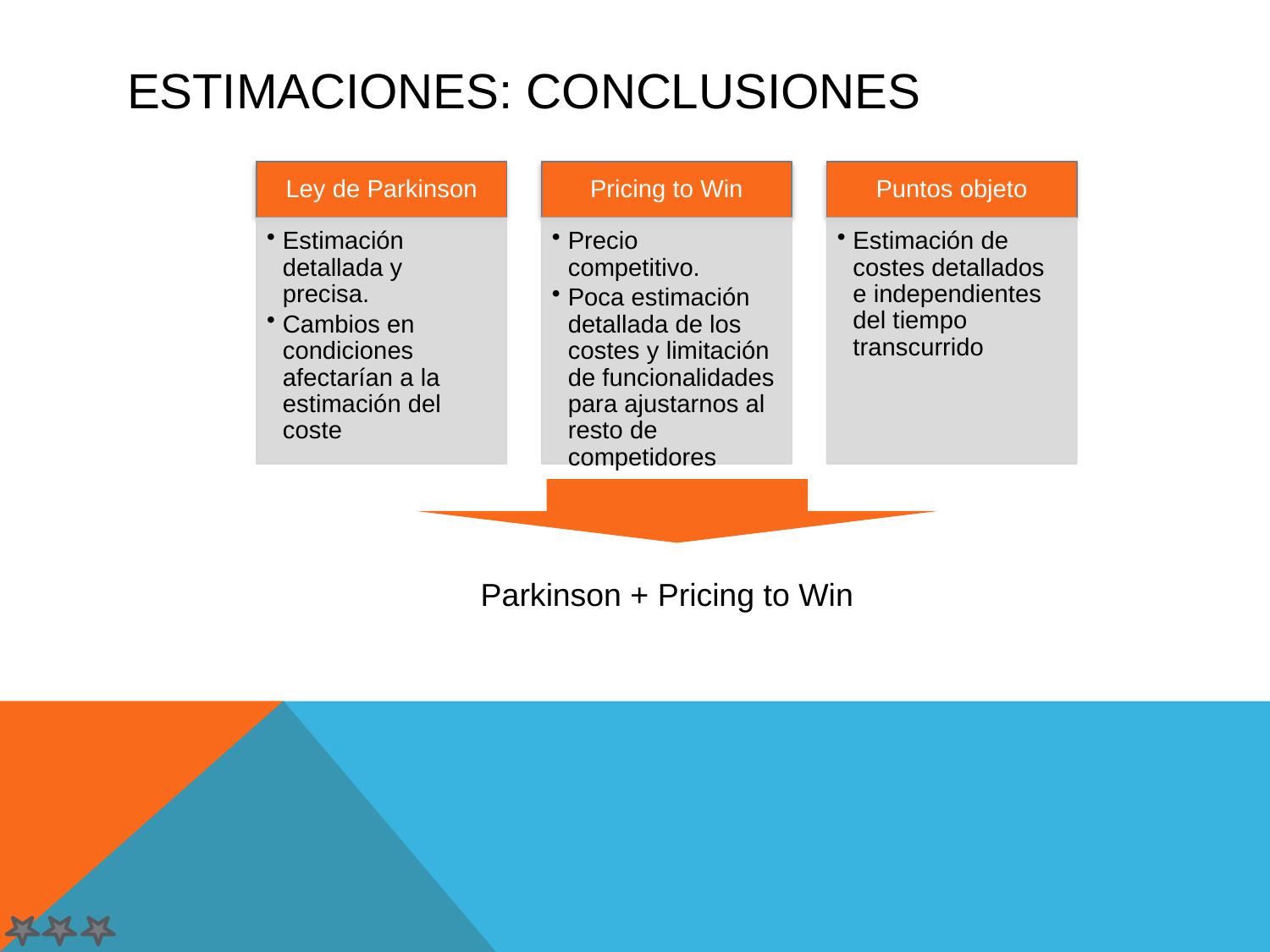

# Estimaciones: conclusiones
Ley de Parkinson
Estimación detallada y precisa.
Cambios en condiciones afectarían a la estimación del coste
Pricing to Win
Precio  competitivo.
Poca estimación detallada de los costes y limitación de funcionalidades para ajustarnos al resto de competidores
Puntos objeto
Estimación de costes detallados e independientes  del tiempo transcurrido

Parkinson + Pricing to Win